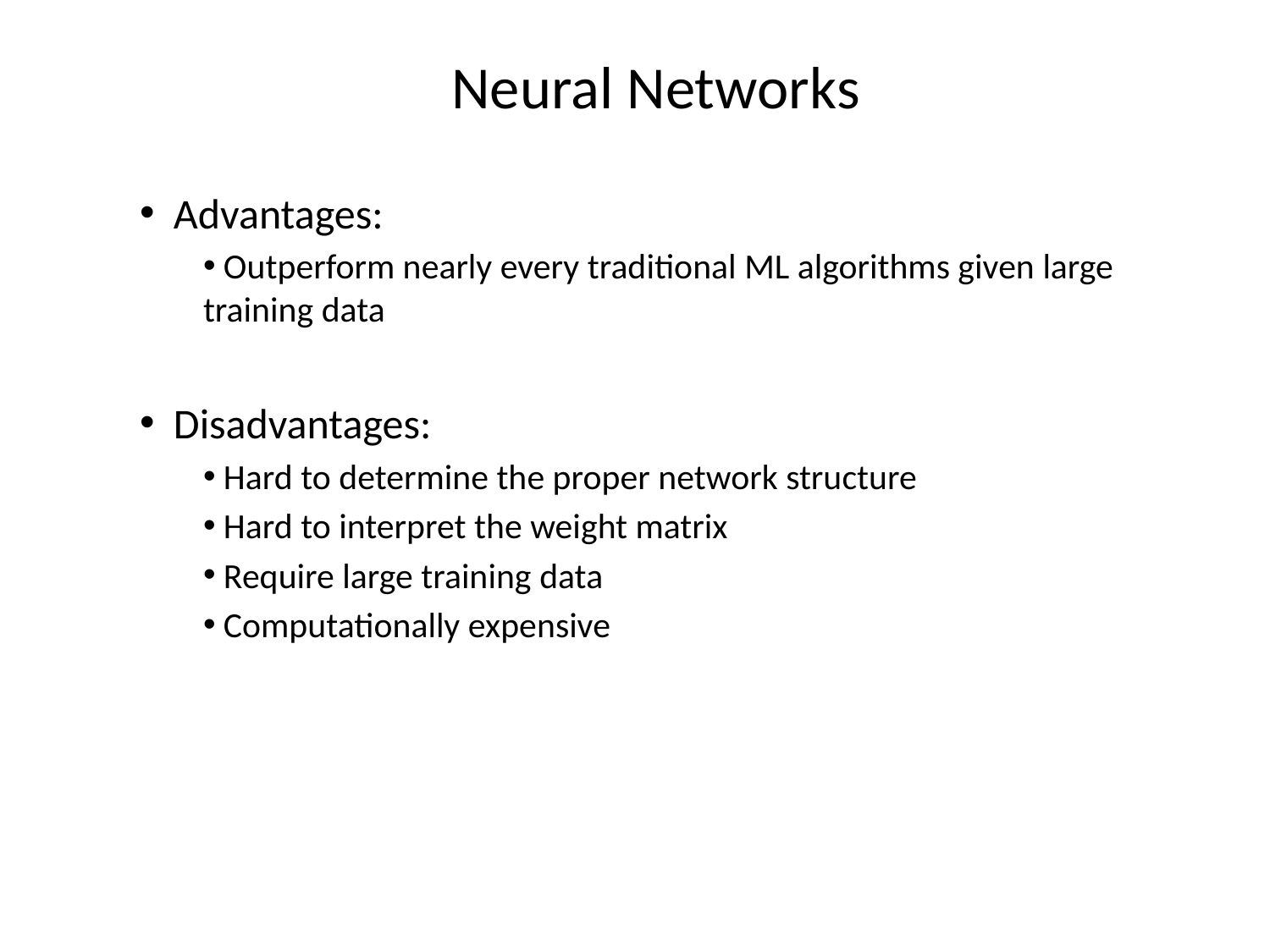

# Neural Networks
  Advantages:
 Outperform nearly every traditional ML algorithms given large training data

  Disadvantages:
 Hard to determine the proper network structure
 Hard to interpret the weight matrix
 Require large training data
 Computationally expensive